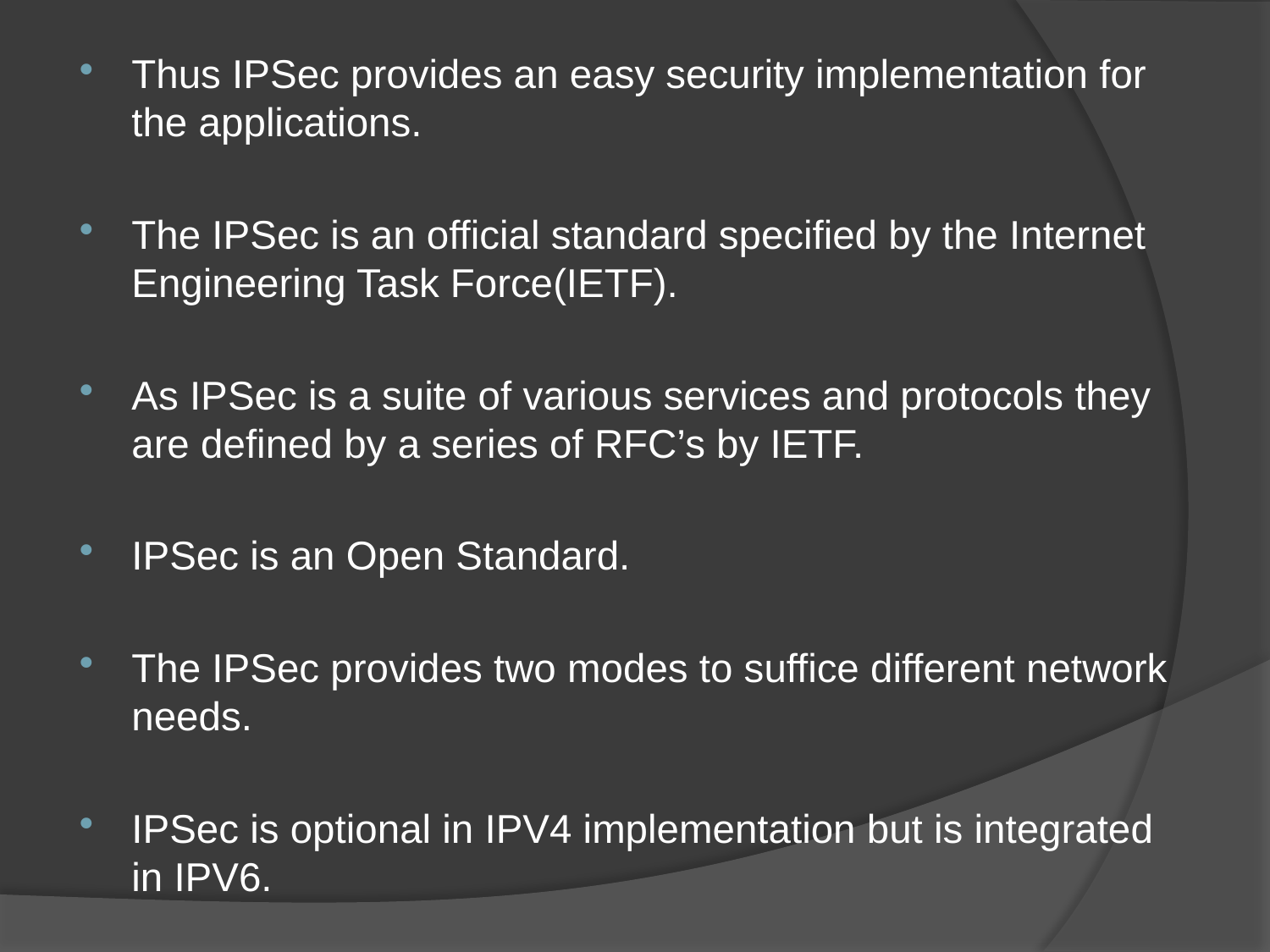

Thus IPSec provides an easy security implementation for the applications.

The IPSec is an official standard specified by the Internet Engineering Task Force(IETF).

As IPSec is a suite of various services and protocols they are defined by a series of RFC’s by IETF.

IPSec is an Open Standard.

The IPSec provides two modes to suffice different network needs.

IPSec is optional in IPV4 implementation but is integrated in IPV6.